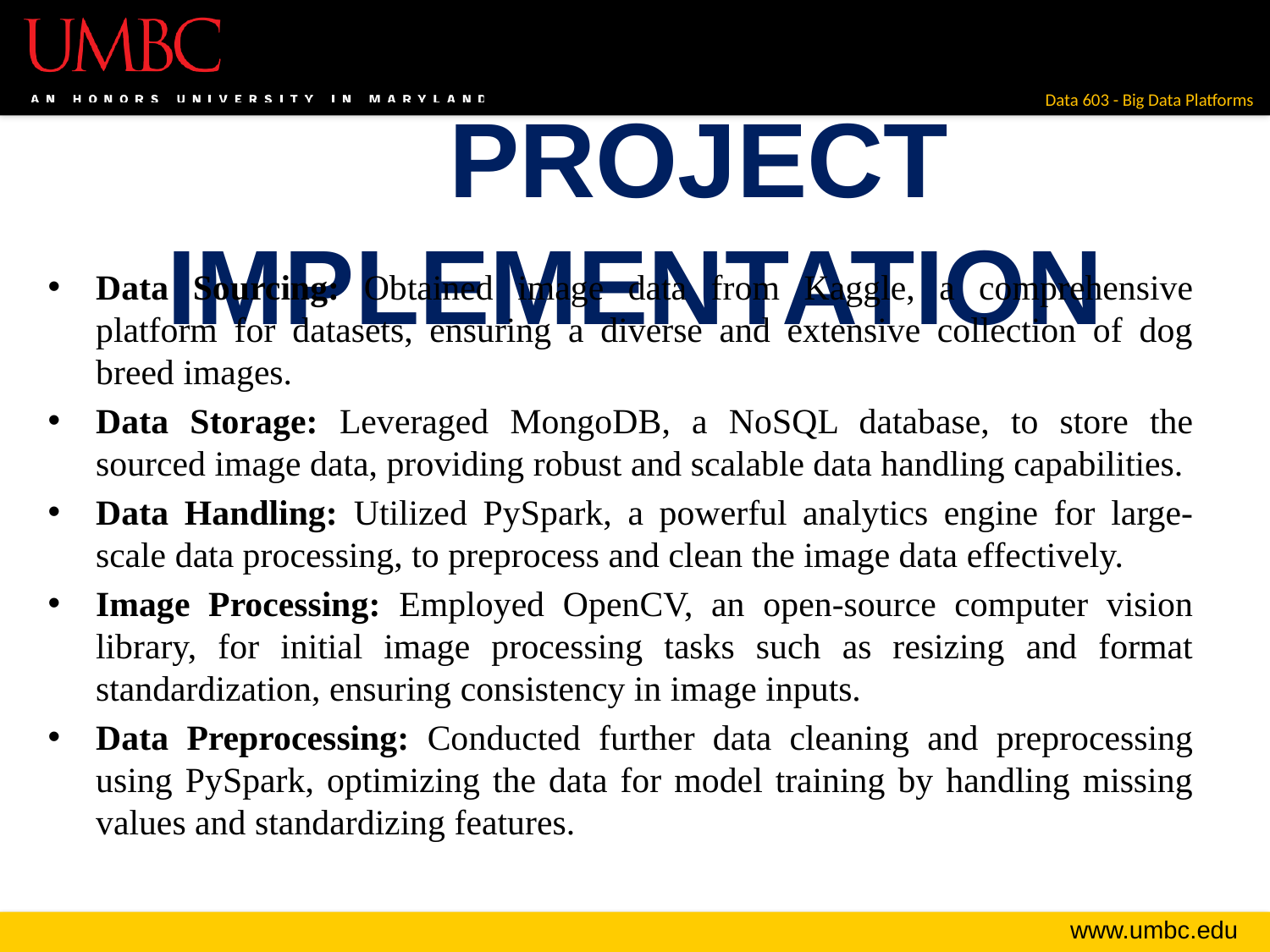

# PROJECT IMPLEMENTATION
Data Sourcing: Obtained image data from Kaggle, a comprehensive platform for datasets, ensuring a diverse and extensive collection of dog breed images.
Data Storage: Leveraged MongoDB, a NoSQL database, to store the sourced image data, providing robust and scalable data handling capabilities.
Data Handling: Utilized PySpark, a powerful analytics engine for large-scale data processing, to preprocess and clean the image data effectively.
Image Processing: Employed OpenCV, an open-source computer vision library, for initial image processing tasks such as resizing and format standardization, ensuring consistency in image inputs.
Data Preprocessing: Conducted further data cleaning and preprocessing using PySpark, optimizing the data for model training by handling missing values and standardizing features.